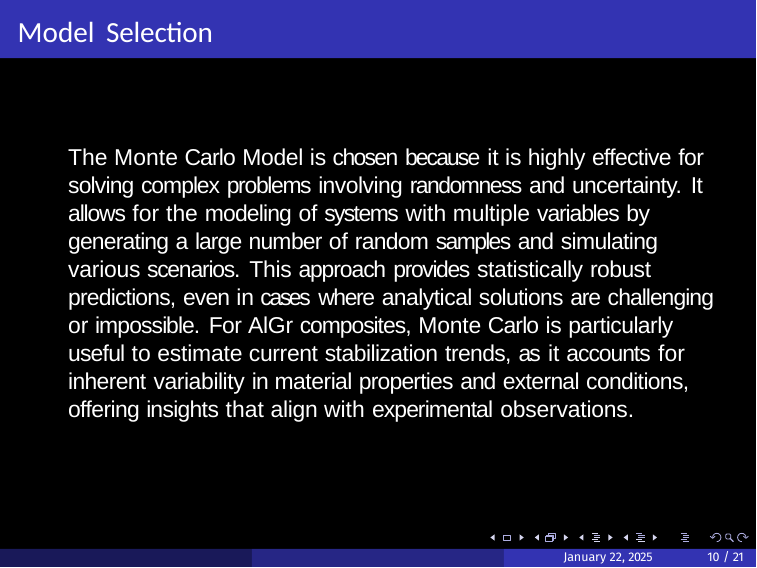

# Model Selection
The Monte Carlo Model is chosen because it is highly effective for solving complex problems involving randomness and uncertainty. It allows for the modeling of systems with multiple variables by generating a large number of random samples and simulating various scenarios. This approach provides statistically robust predictions, even in cases where analytical solutions are challenging or impossible. For AlGr composites, Monte Carlo is particularly useful to estimate current stabilization trends, as it accounts for inherent variability in material properties and external conditions, offering insights that align with experimental observations.

January 22, 2025
10 / 21